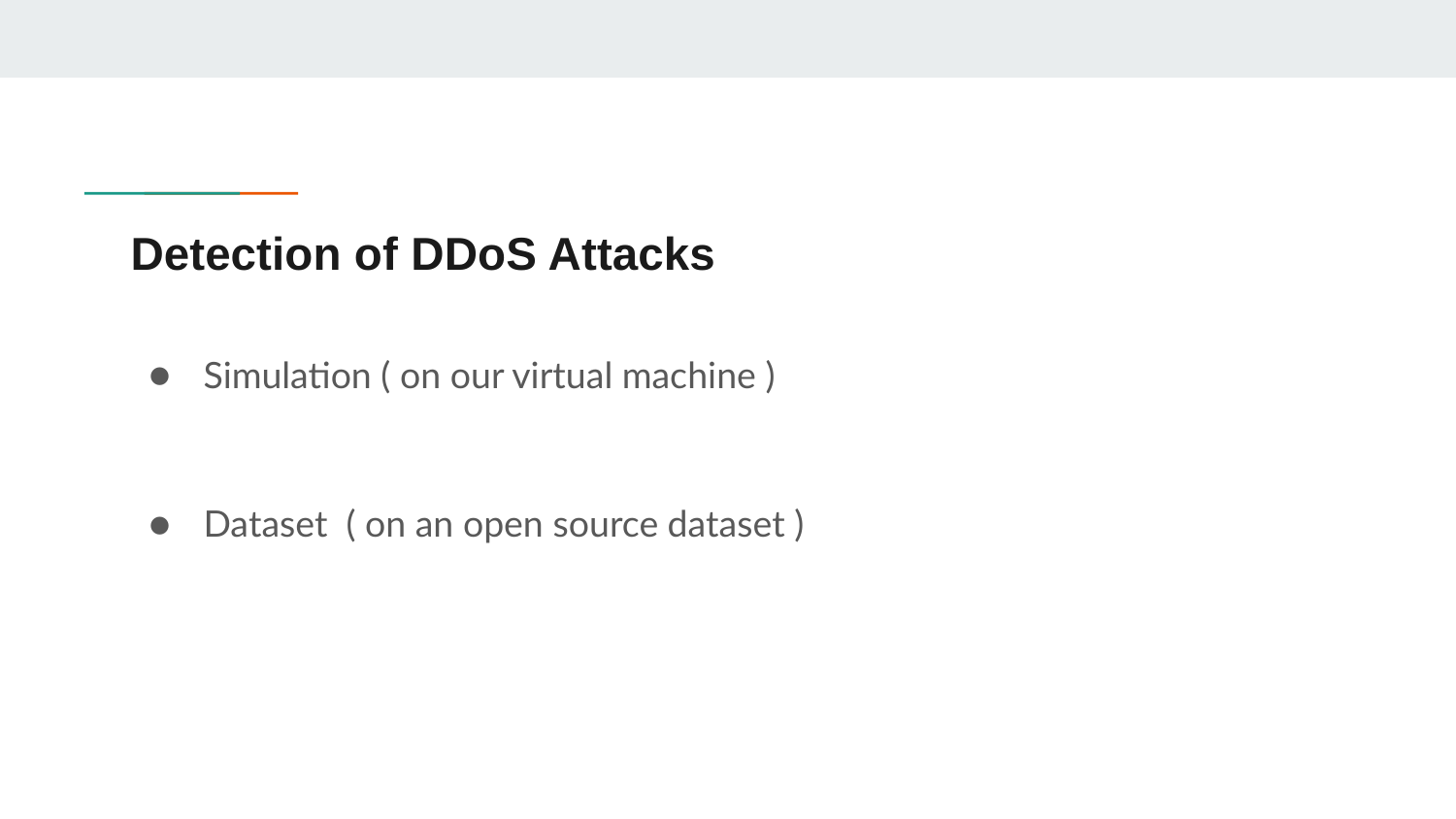

# Detection of DDoS Attacks

Simulation ( on our virtual machine )

Dataset  ( on an open source dataset )